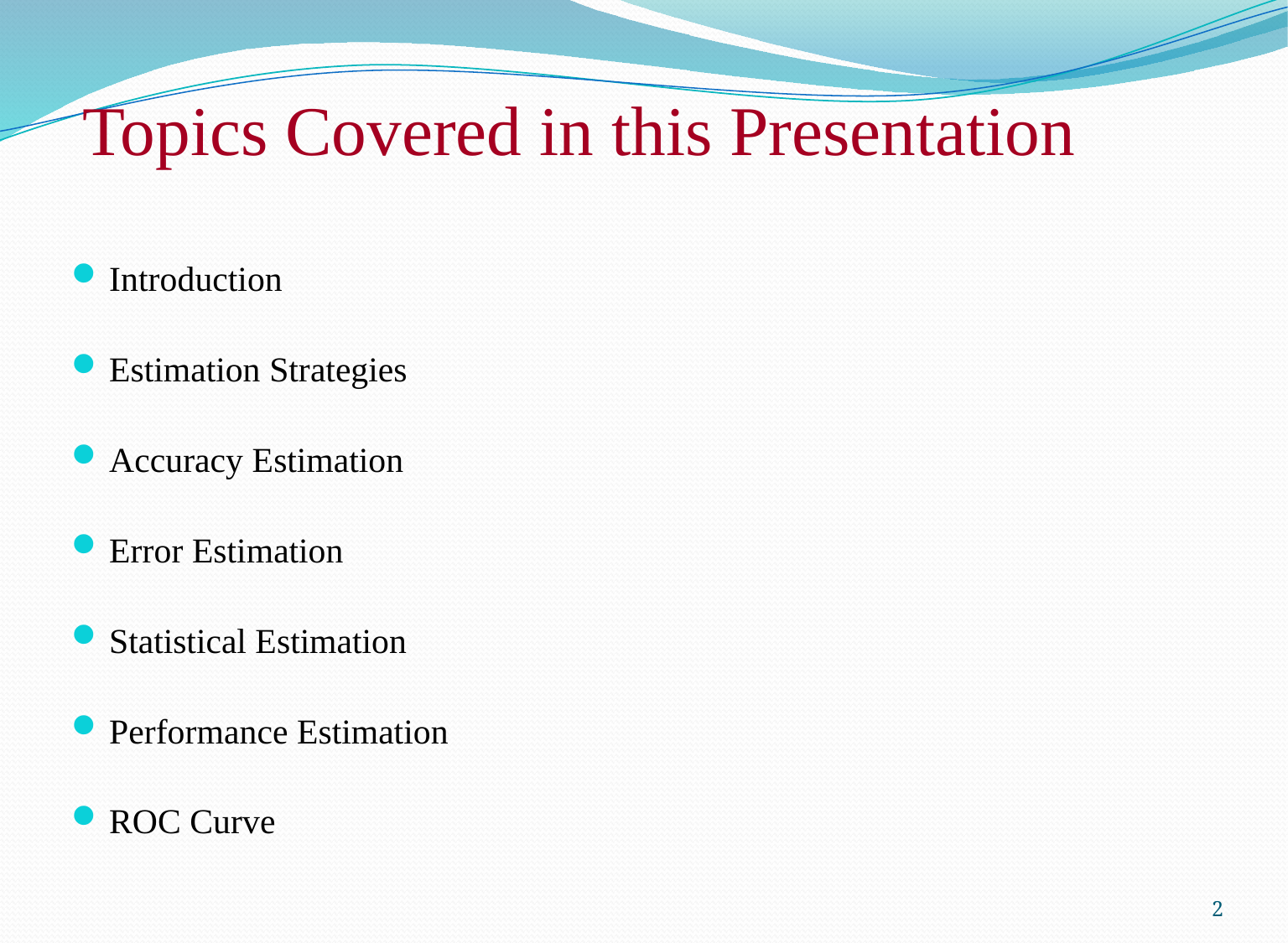

# Topics Covered in this Presentation
Introduction

Estimation Strategies

Accuracy Estimation

Error Estimation

Statistical Estimation

Performance Estimation

ROC Curve

2